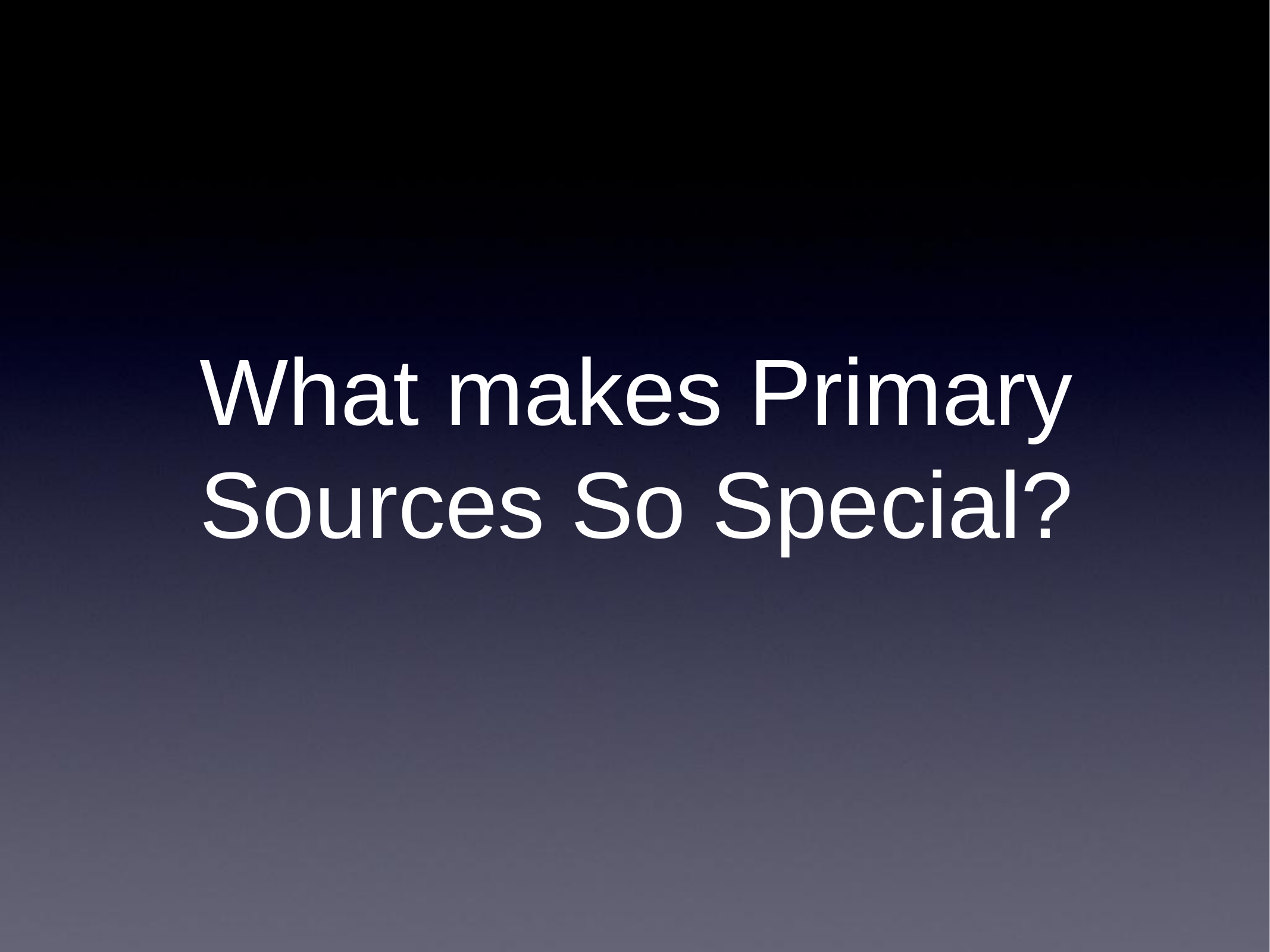

# What makes Primary Sources So Special?